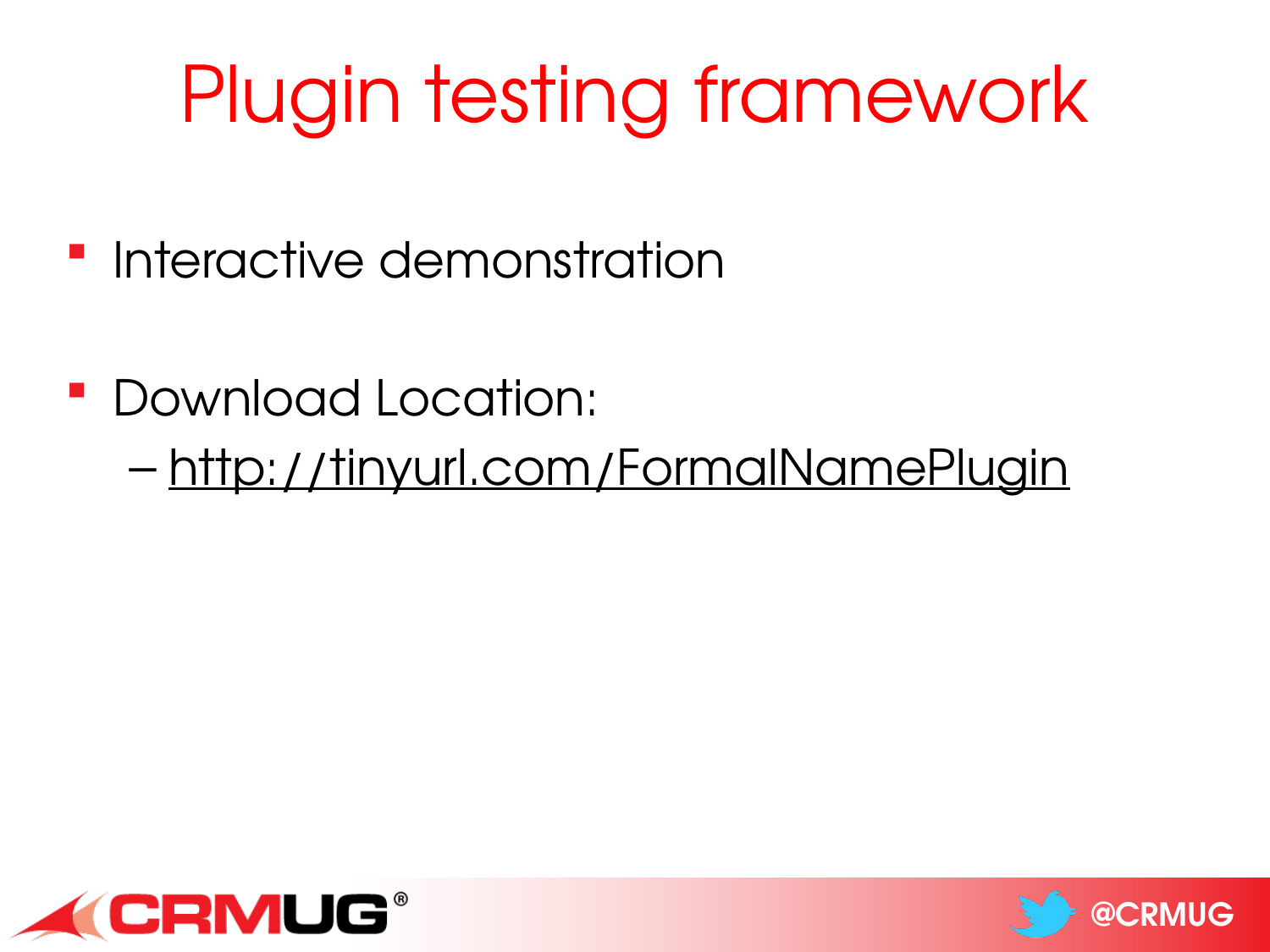

# Plugin testing framework
Interactive demonstration

Download Location:
http://tinyurl.com/FormalNamePlugin